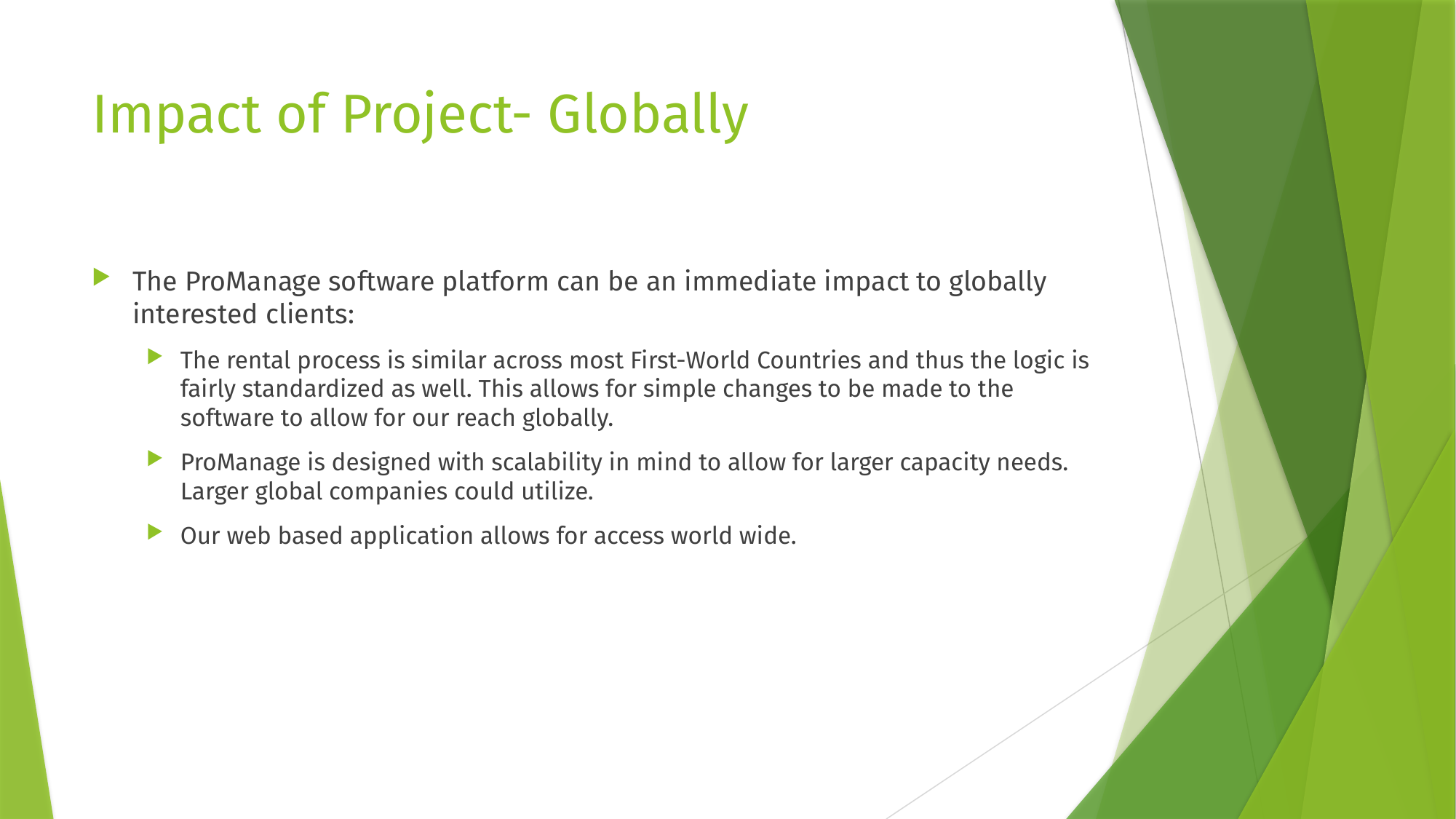

# Impact of Project- Globally
The ProManage software platform can be an immediate impact to globally interested clients:
The rental process is similar across most First-World Countries and thus the logic is fairly standardized as well. This allows for simple changes to be made to the software to allow for our reach globally.
ProManage is designed with scalability in mind to allow for larger capacity needs. Larger global companies could utilize.
Our web based application allows for access world wide.